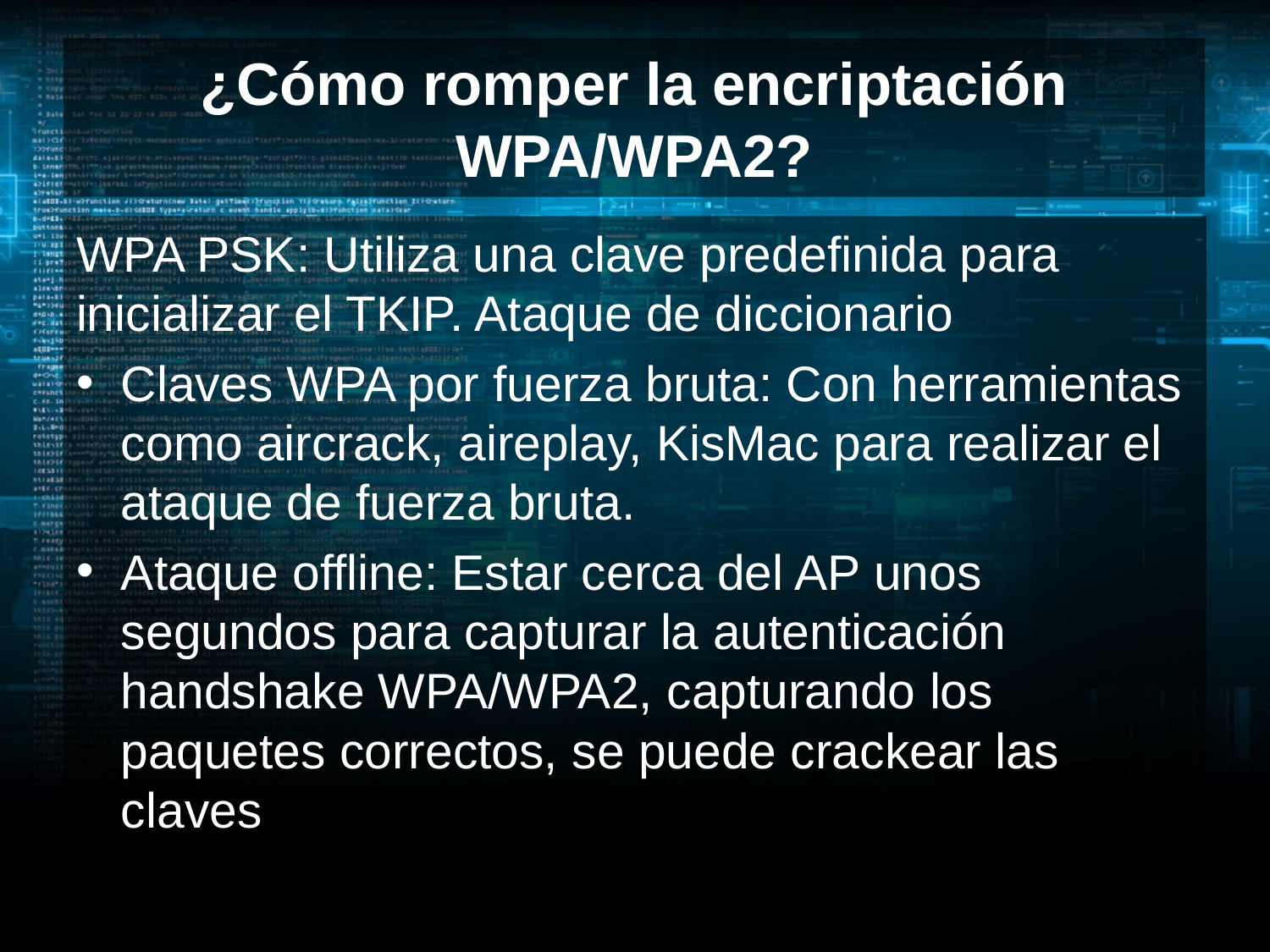

# ¿Cómo romper la encriptación WPA/WPA2?
WPA PSK: Utiliza una clave predefinida para inicializar el TKIP. Ataque de diccionario
Claves WPA por fuerza bruta: Con herramientas como aircrack, aireplay, KisMac para realizar el ataque de fuerza bruta.
Ataque offline: Estar cerca del AP unos segundos para capturar la autenticación handshake WPA/WPA2, capturando los paquetes correctos, se puede crackear las claves